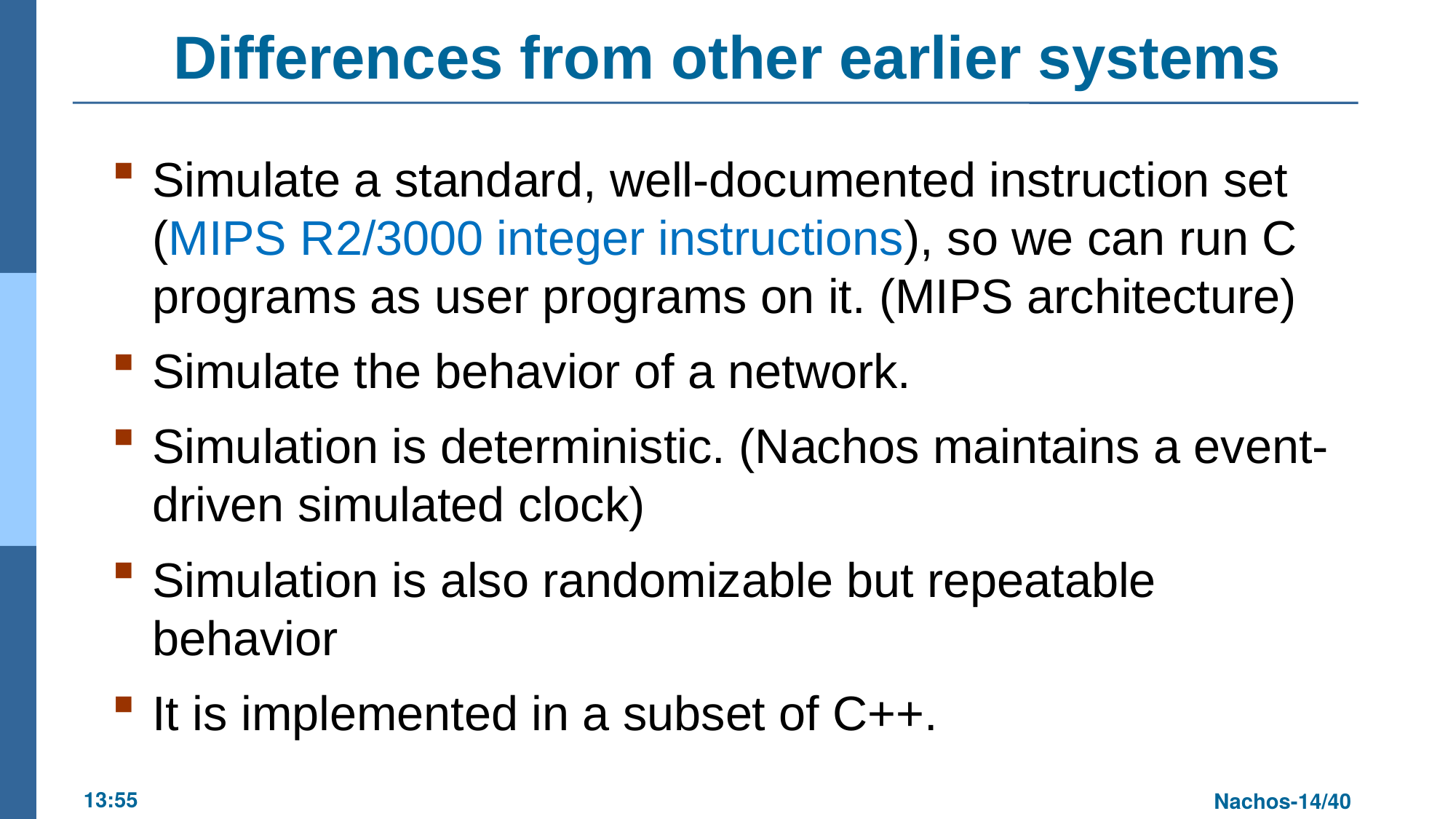

# Differences from other earlier systems
Simulate a standard, well-documented instruction set (MIPS R2/3000 integer instructions), so we can run C programs as user programs on it. (MIPS architecture)
Simulate the behavior of a network.
Simulation is deterministic. (Nachos maintains a event-driven simulated clock)
Simulation is also randomizable but repeatable behavior
It is implemented in a subset of C++.